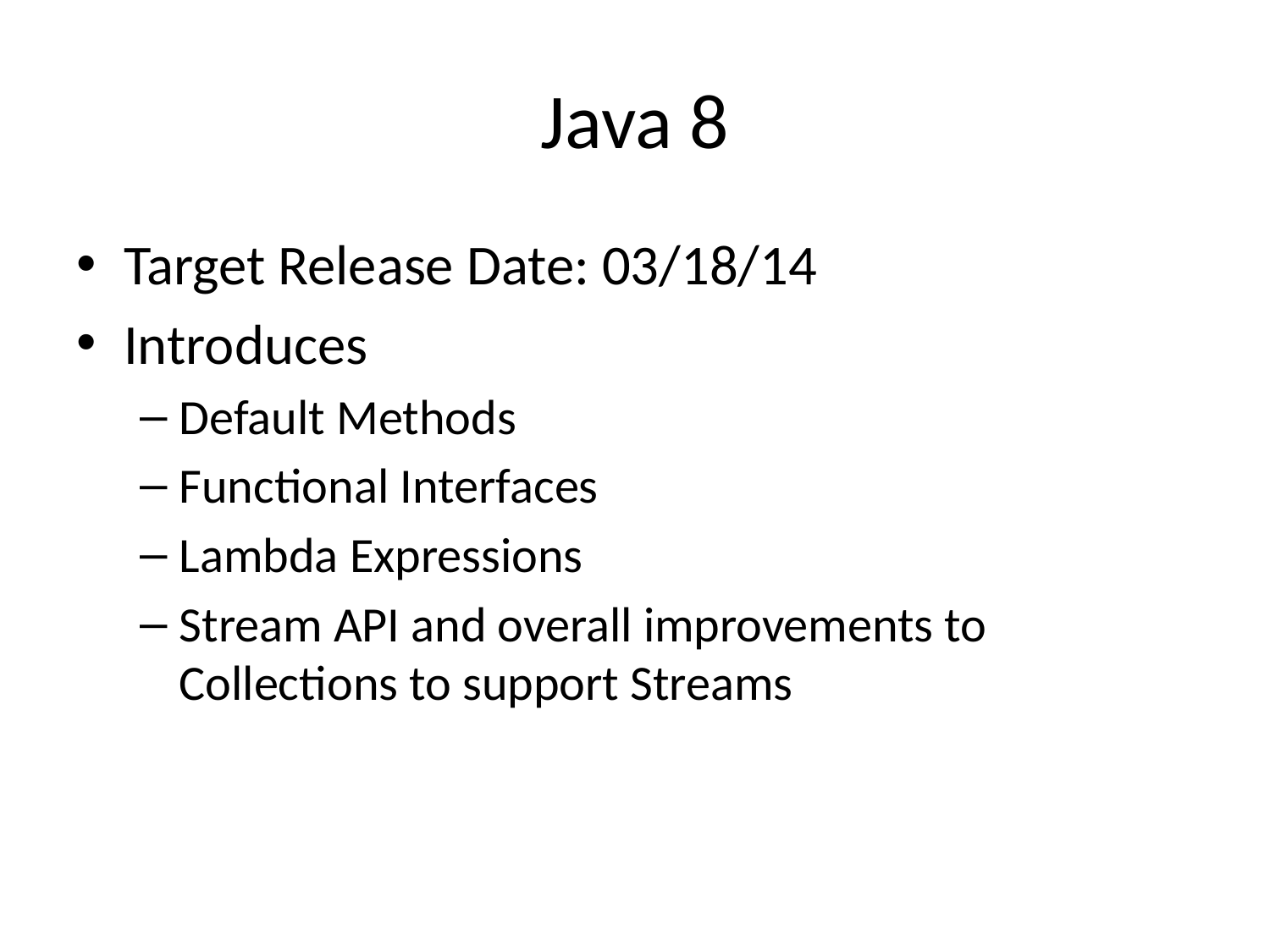

# Java 8
Target Release Date: 03/18/14
Introduces
Default Methods
Functional Interfaces
Lambda Expressions
Stream API and overall improvements to Collections to support Streams